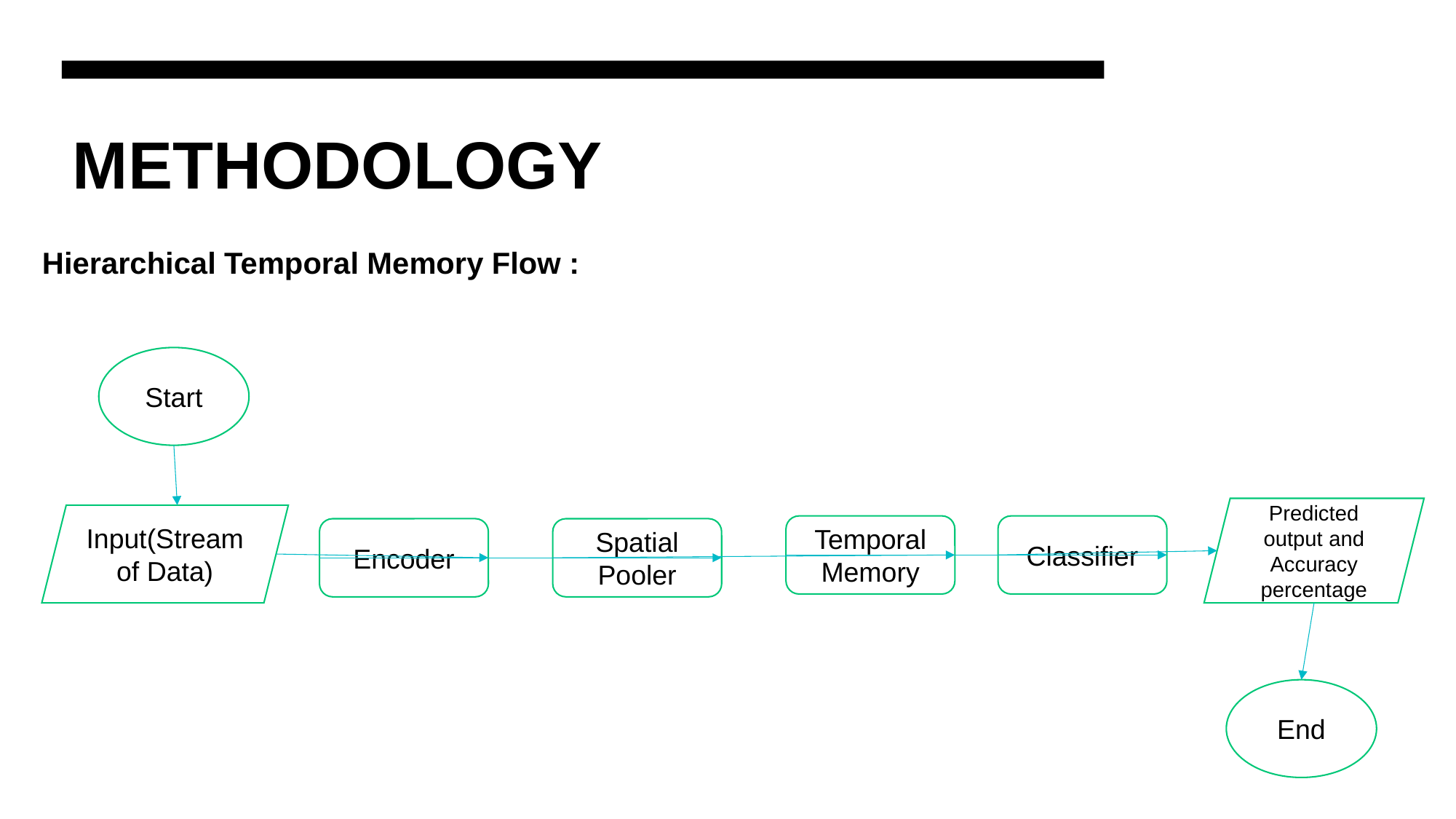

# METHODOLOGY
Hierarchical Temporal Memory Flow :

Start
Predicted output and Accuracy percentage
Input(Stream of Data)
Temporal Memory
Classifier
Encoder
Spatial Pooler
End